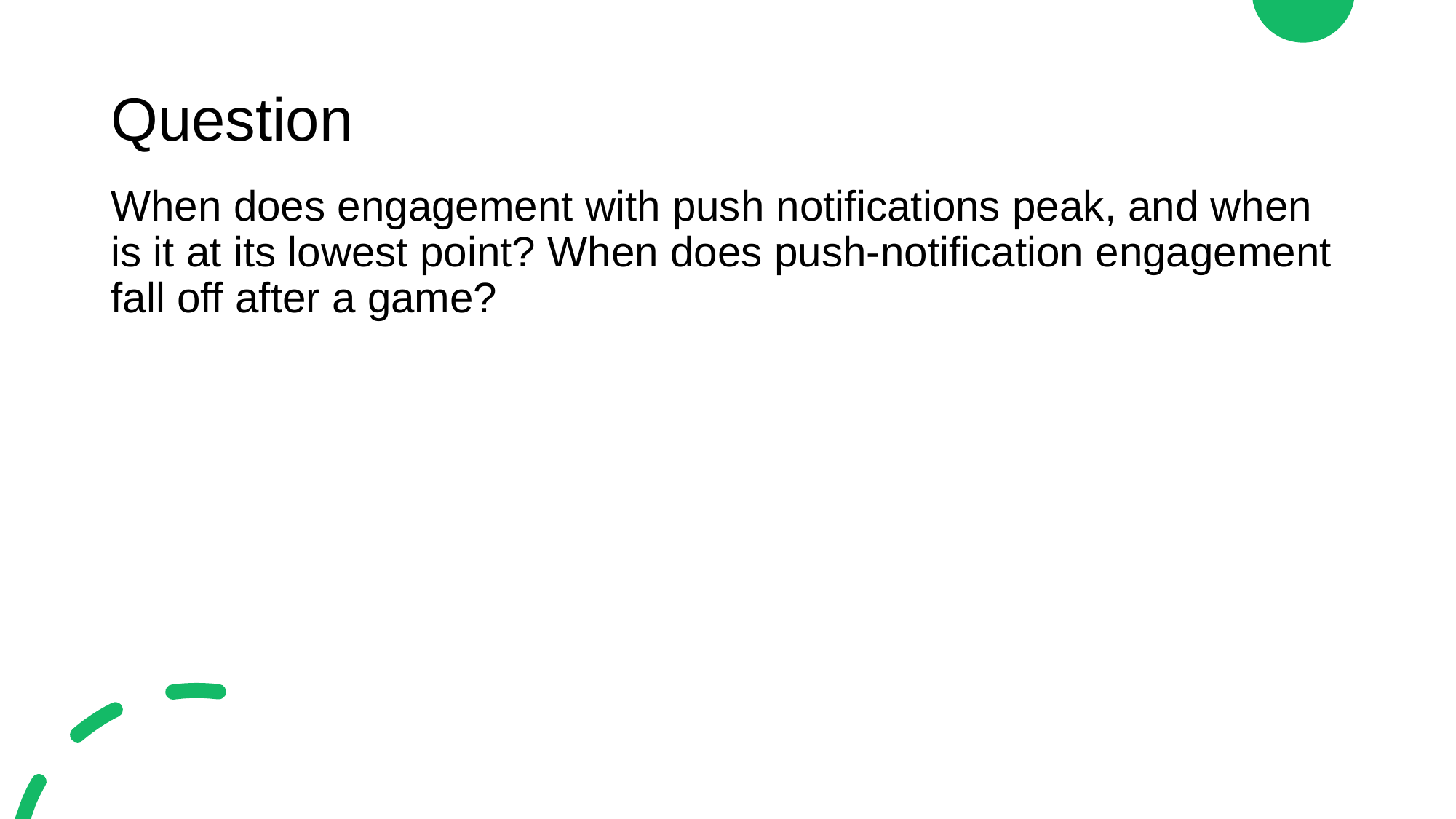

# Question
When does engagement with push notifications peak, and when is it at its lowest point? When does push-notification engagement fall off after a game?